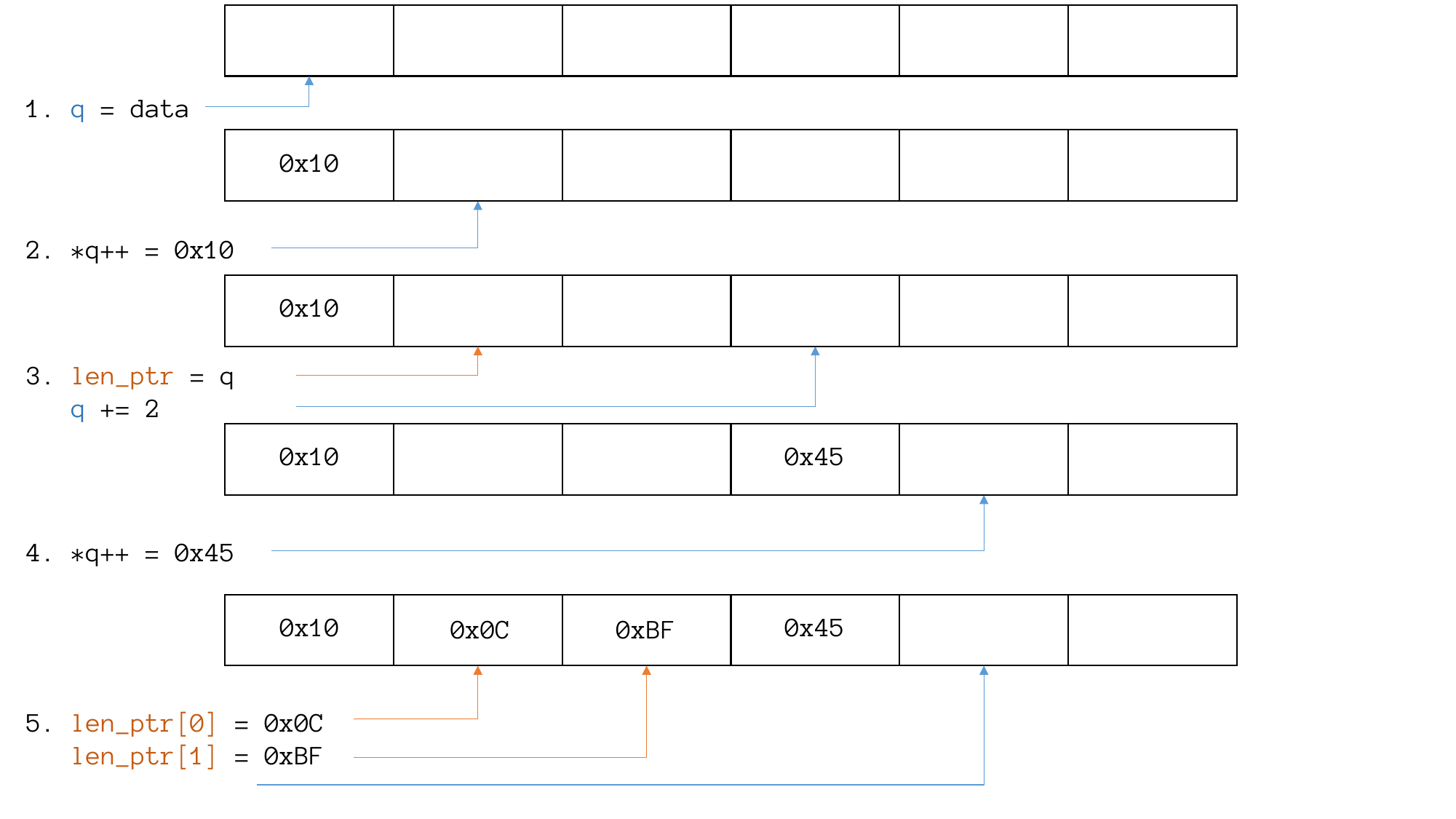

1. q = data

0x10
2. *q++ = 0x10

0x10
3. len_ptr = q
   q += 2

0x10
0x45
4. *q++ = 0x45

0x10
0x45
0x0C
0xBF
5. len_ptr[0] = 0x0C
   len_ptr[1] = 0xBF